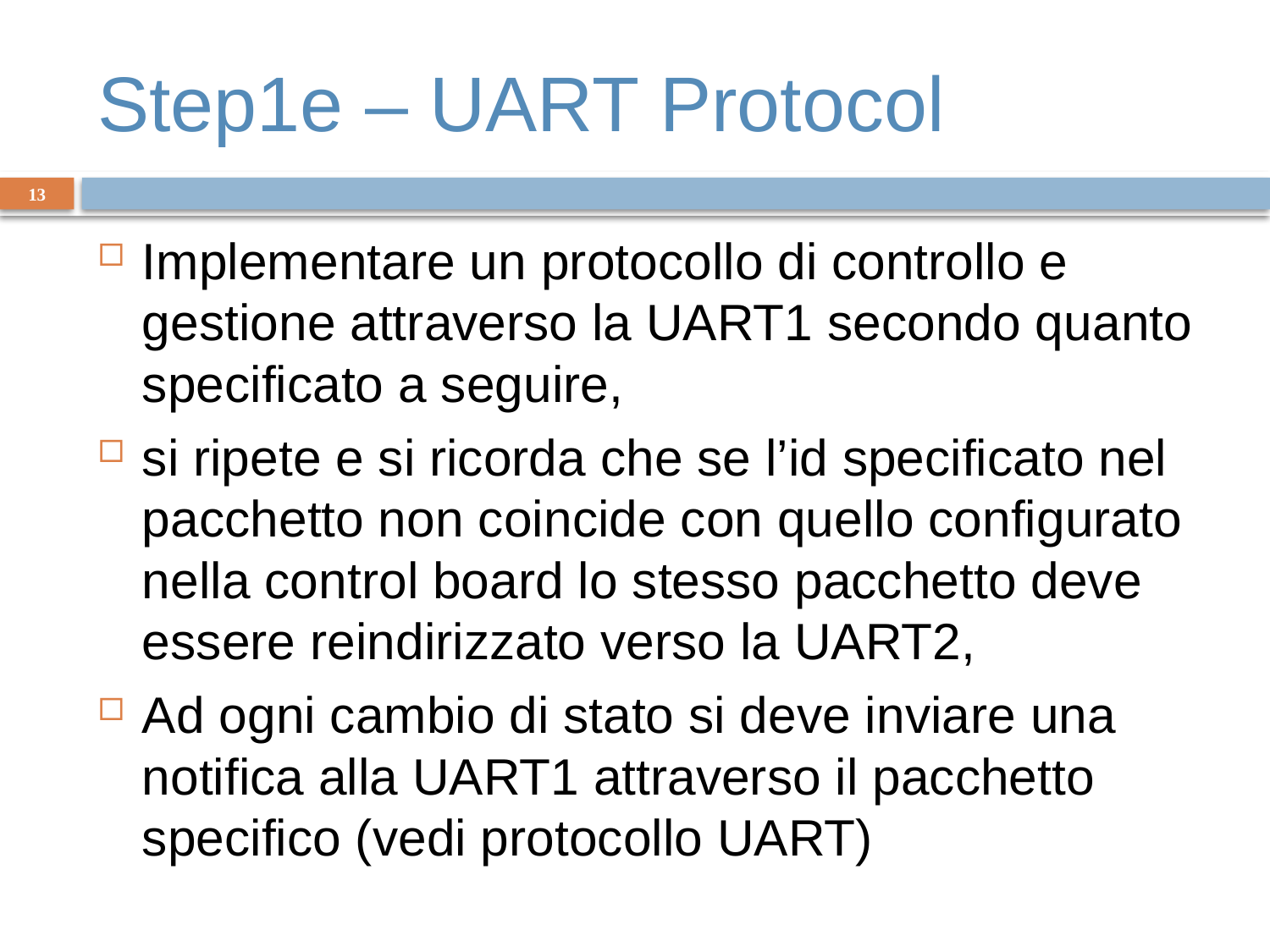

# Step1e – UART Protocol
13
Implementare un protocollo di controllo e gestione attraverso la UART1 secondo quanto specificato a seguire,
si ripete e si ricorda che se l’id specificato nel pacchetto non coincide con quello configurato nella control board lo stesso pacchetto deve essere reindirizzato verso la UART2,
Ad ogni cambio di stato si deve inviare una notifica alla UART1 attraverso il pacchetto specifico (vedi protocollo UART)